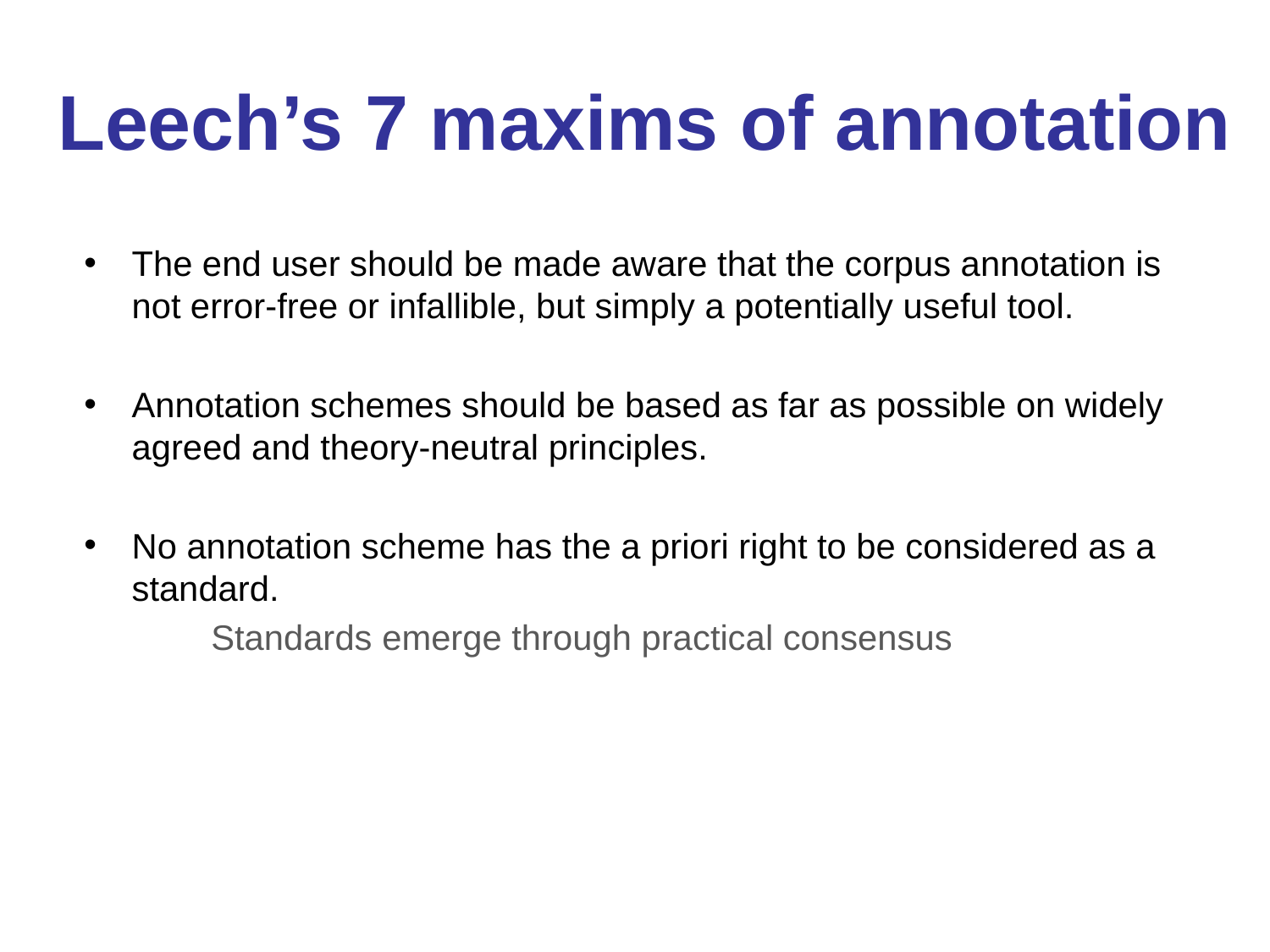

# Leech’s 7 maxims of annotation

The end user should be made aware that the corpus annotation is not error-free or infallible, but simply a potentially useful tool.

Annotation schemes should be based as far as possible on widely agreed and theory-neutral principles.

No annotation scheme has the a priori right to be considered as a standard.
    	Standards emerge through practical consensus